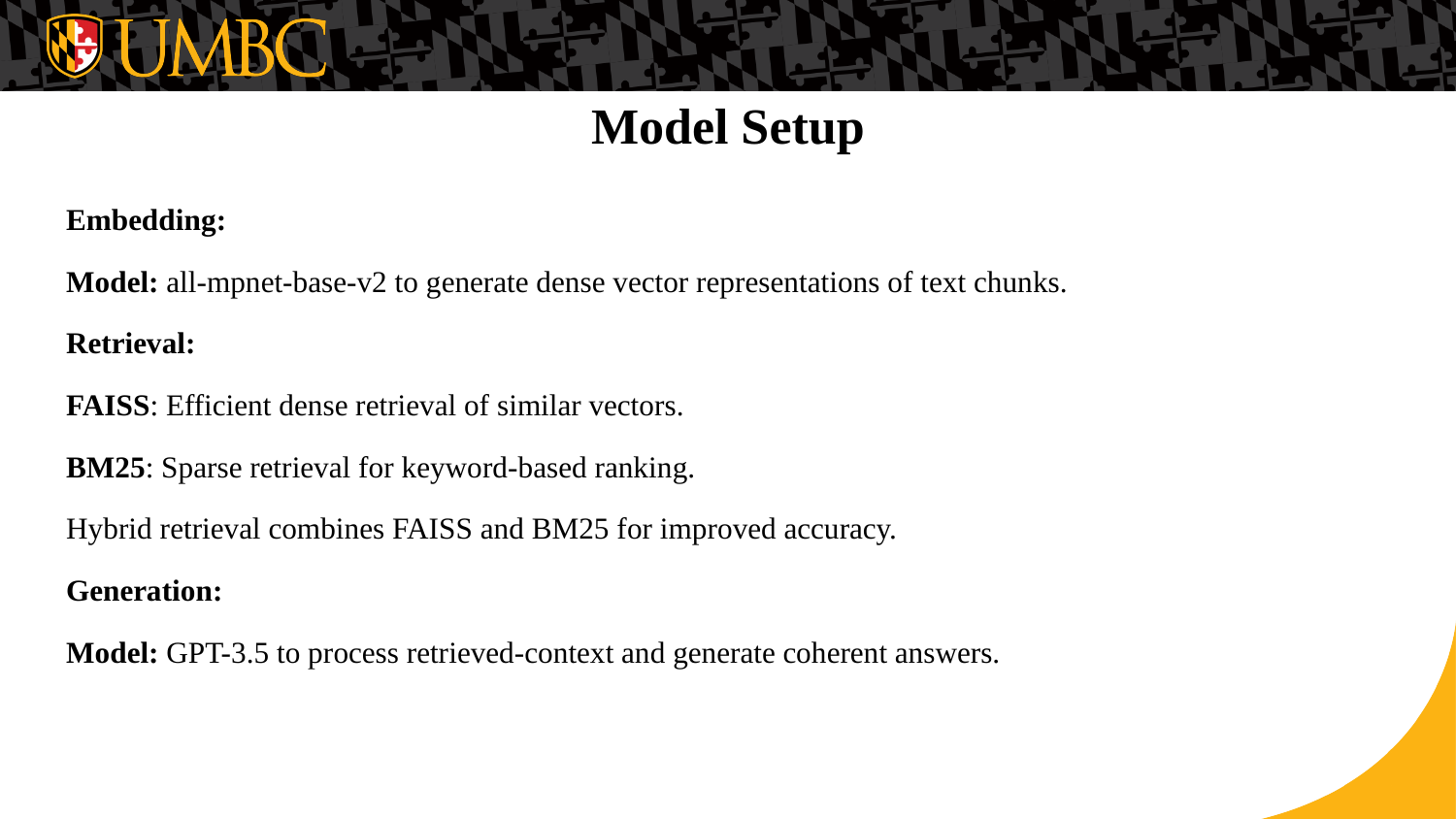

# Model Setup
Embedding:
Model: all-mpnet-base-v2 to generate dense vector representations of text chunks.
Retrieval:
FAISS: Efficient dense retrieval of similar vectors.
BM25: Sparse retrieval for keyword-based ranking.
Hybrid retrieval combines FAISS and BM25 for improved accuracy.
Generation:
Model: GPT-3.5 to process retrieved-context and generate coherent answers.